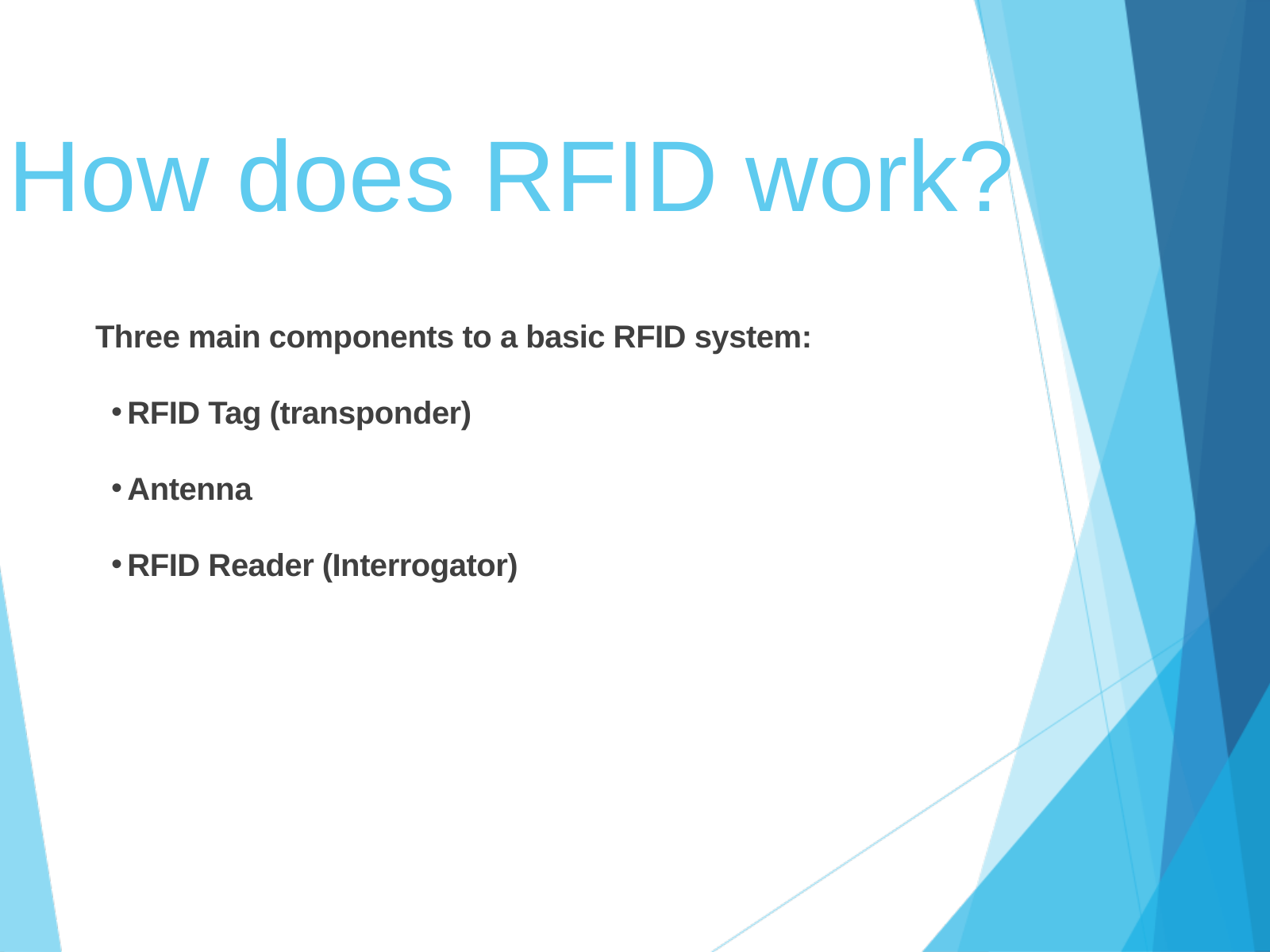

How does RFID work?
Three main components to a basic RFID system:

RFID Tag (transponder)

Antenna

RFID Reader (Interrogator)